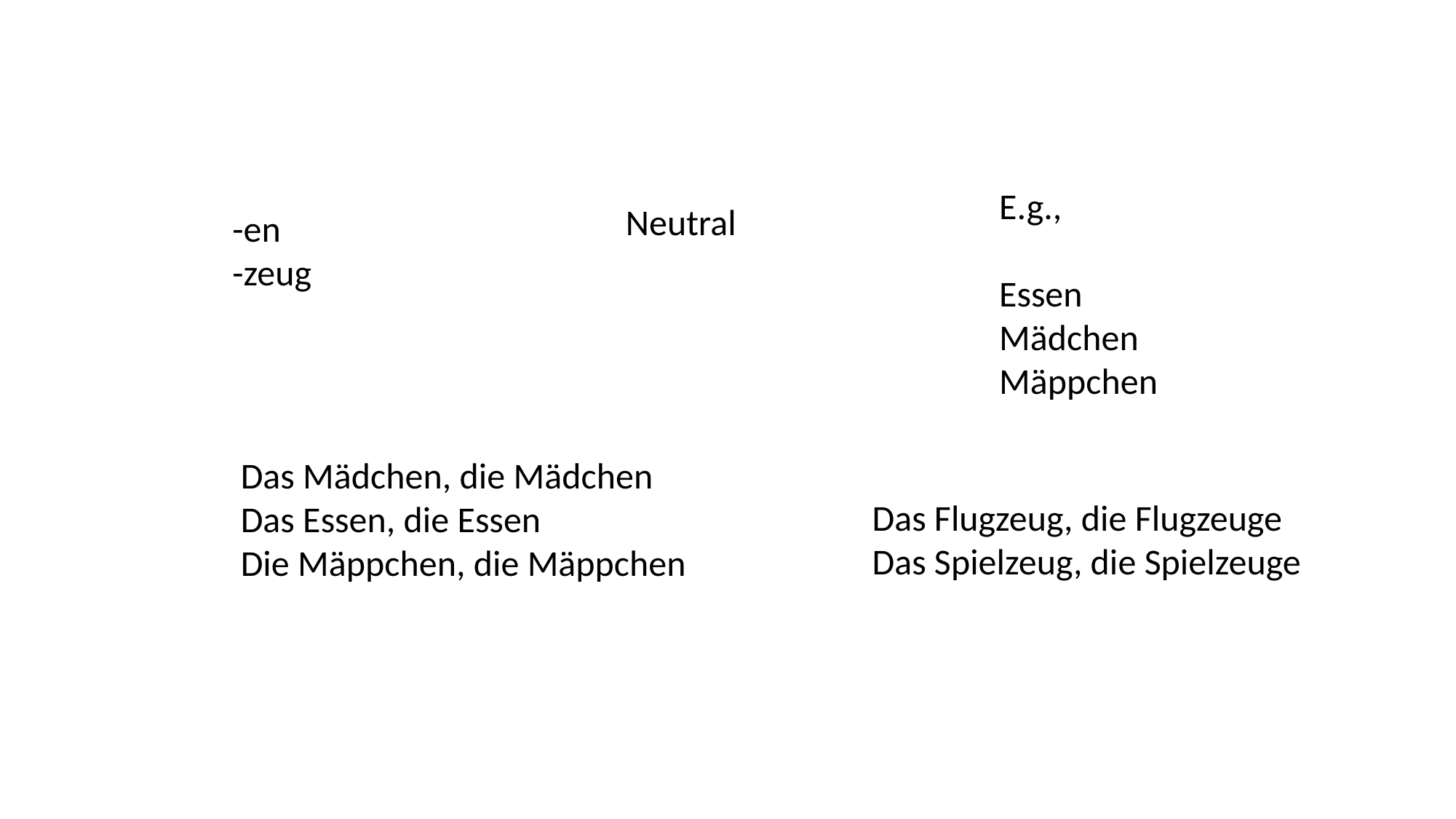

E.g.,

Essen
Mädchen
Mäppchen
Neutral
-en
-zeug
Das Mädchen, die Mädchen
Das Essen, die Essen
Die Mäppchen, die Mäppchen
Das Flugzeug, die Flugzeuge
Das Spielzeug, die Spielzeuge